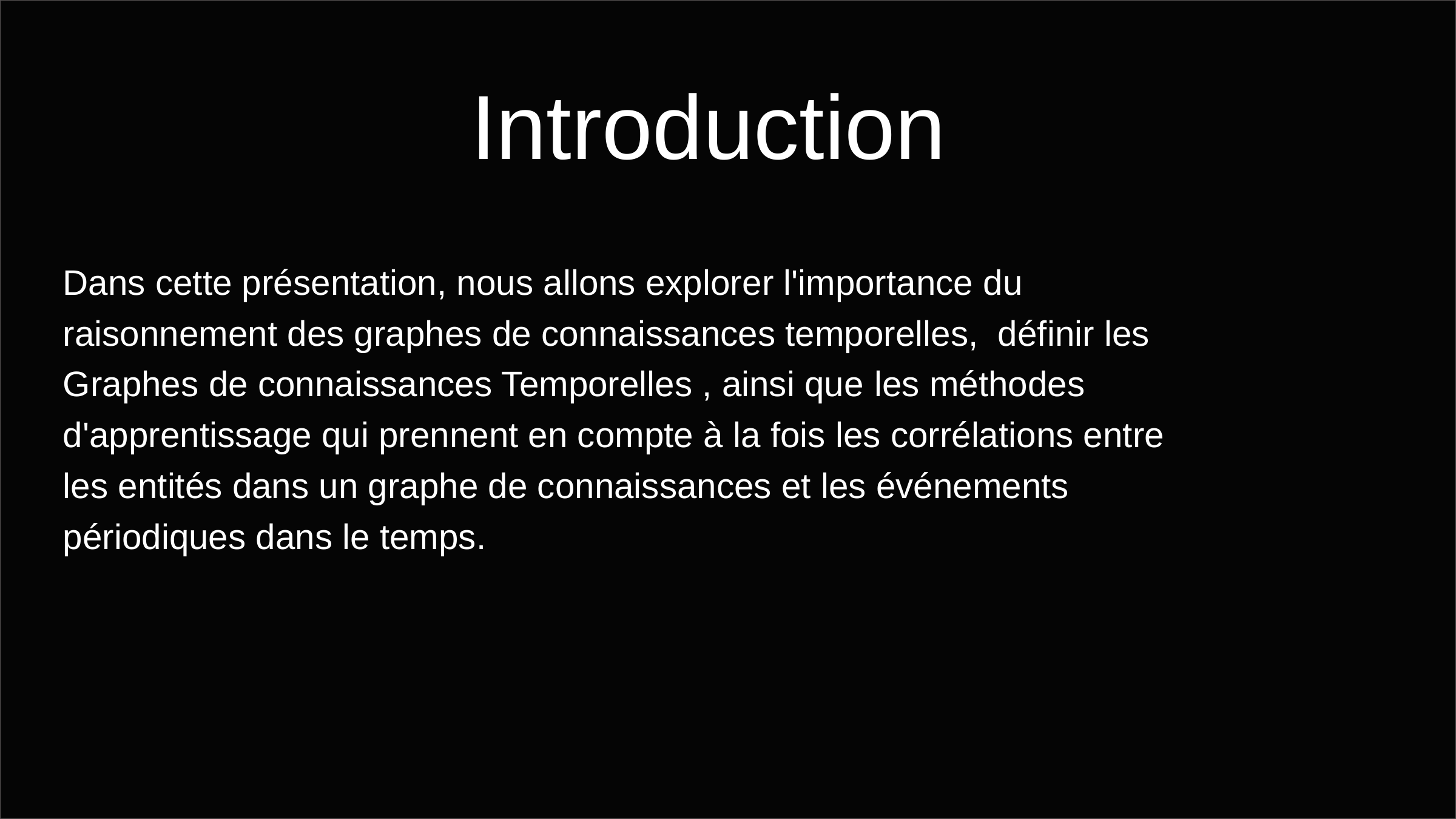

Introduction

Dans cette présentation, nous allons explorer l'importance du

raisonnement des graphes de connaissances temporelles,  définir les

Graphes de connaissances Temporelles , ainsi que les méthodes

d'apprentissage qui prennent en compte à la fois les corrélations entre

les entités dans un graphe de connaissances et les événements

périodiques dans le temps.